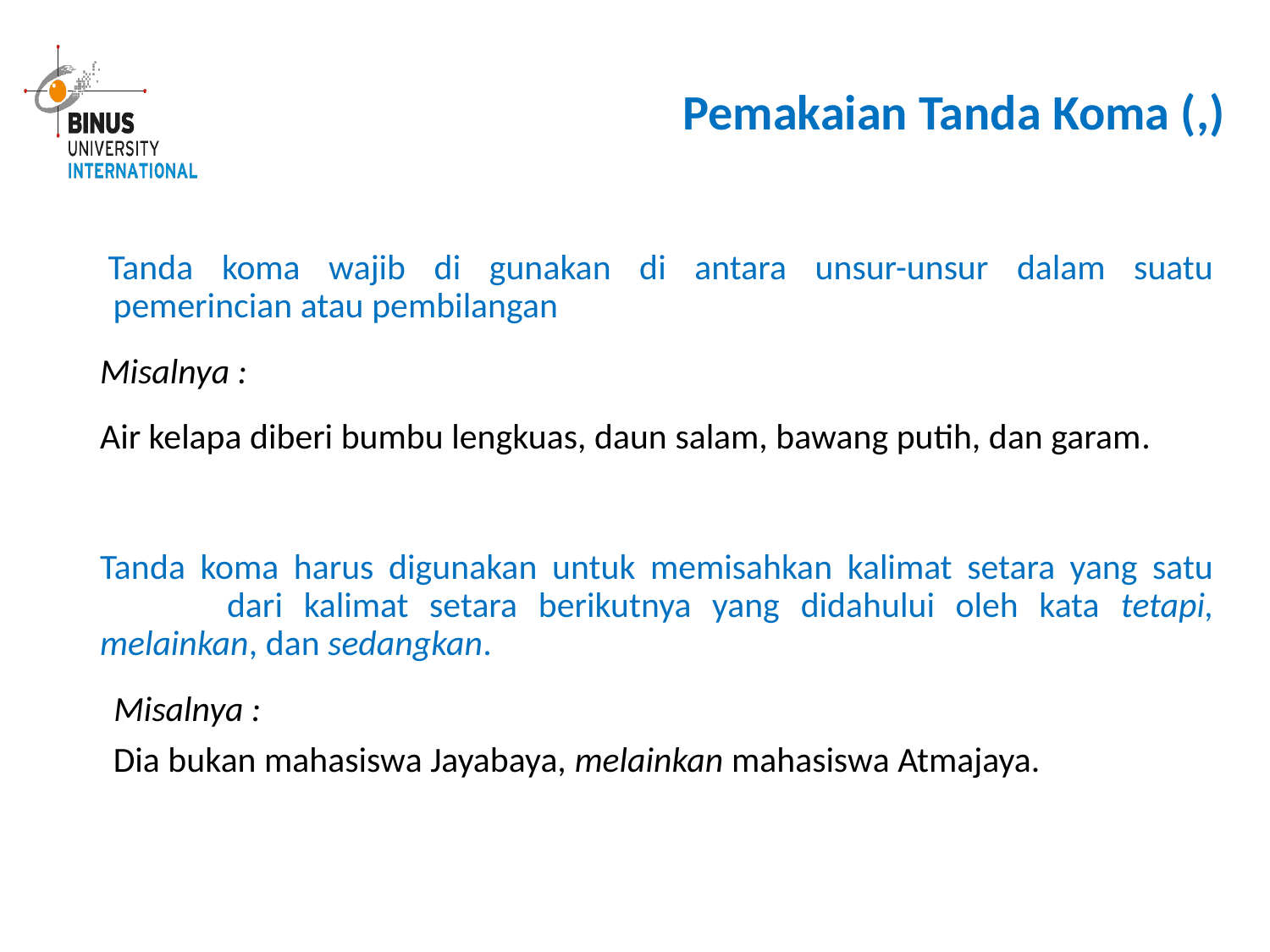

Pemakaian Tanda Koma (,)
Tanda koma wajib di gunakan di antara unsur-unsur dalam suatu pemerincian atau pembilangan
Misalnya :
Air kelapa diberi bumbu lengkuas, daun salam, bawang putih, dan garam.

Tanda koma harus digunakan untuk memisahkan kalimat setara yang satu 	dari kalimat setara berikutnya yang didahului oleh kata tetapi, melainkan, dan sedangkan.
Misalnya :
Dia bukan mahasiswa Jayabaya, melainkan mahasiswa Atmajaya.